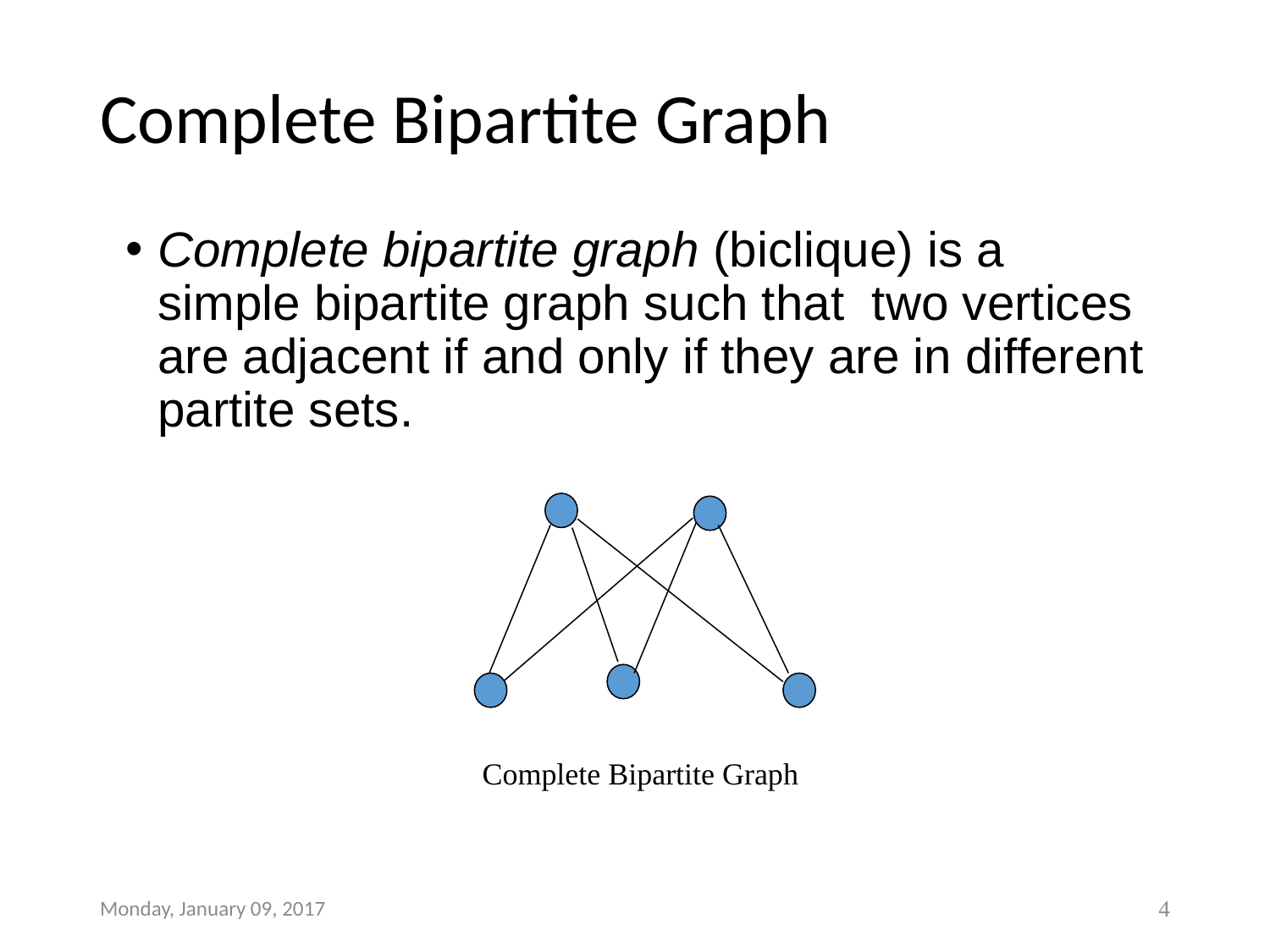

# Complete Bipartite Graph
Complete bipartite graph (biclique) is a simple bipartite graph such that  two vertices are adjacent if and only if they are in different partite sets.

Complete Bipartite Graph
Monday, January 09, 2017
4